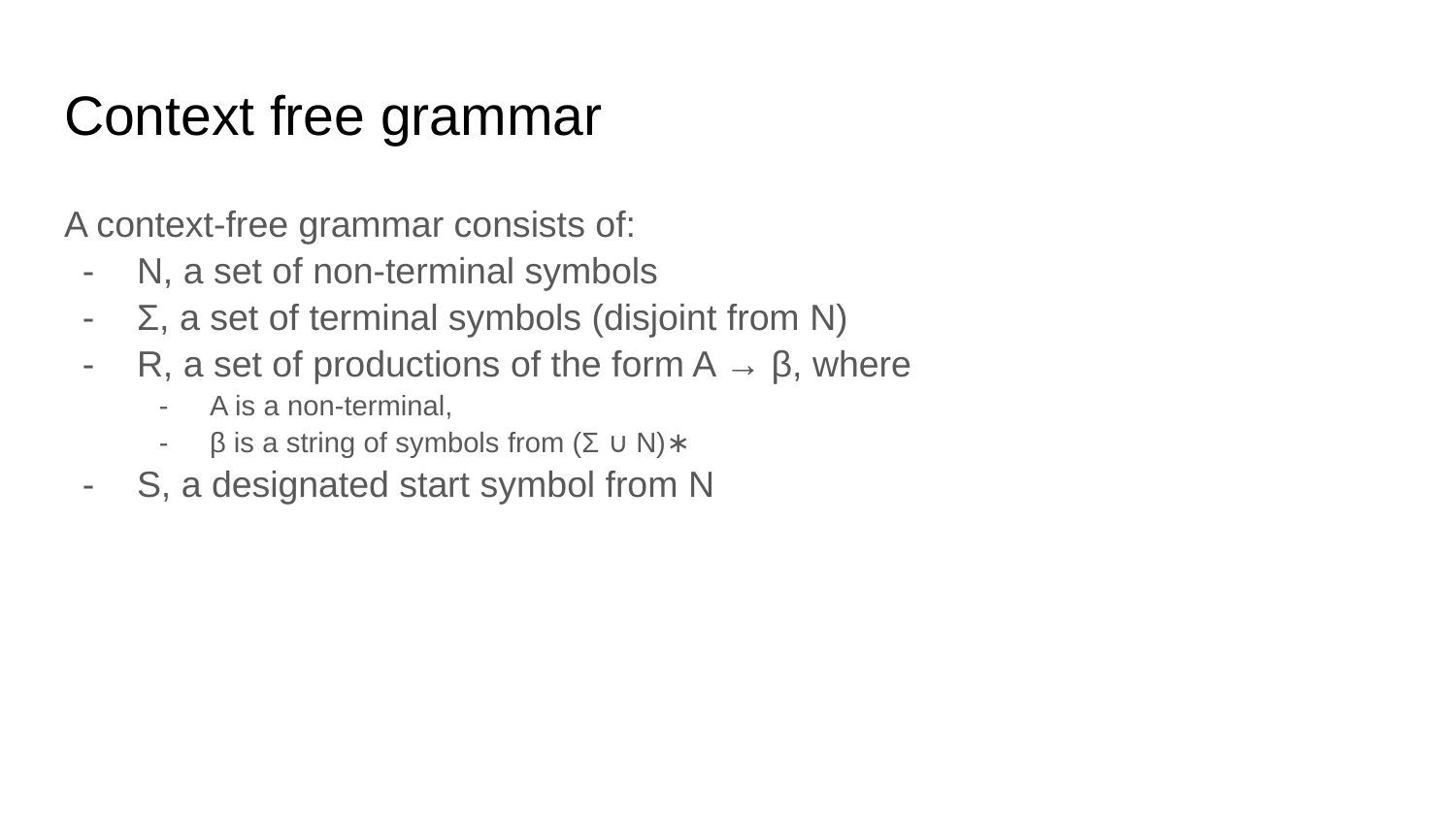

# Context free grammar
A context-free grammar consists of:
N, a set of non-terminal symbols
Σ, a set of terminal symbols (disjoint from N)
R, a set of productions of the form A → β, where
A is a non-terminal,
β is a string of symbols from (Σ ∪ N)∗
S, a designated start symbol from N